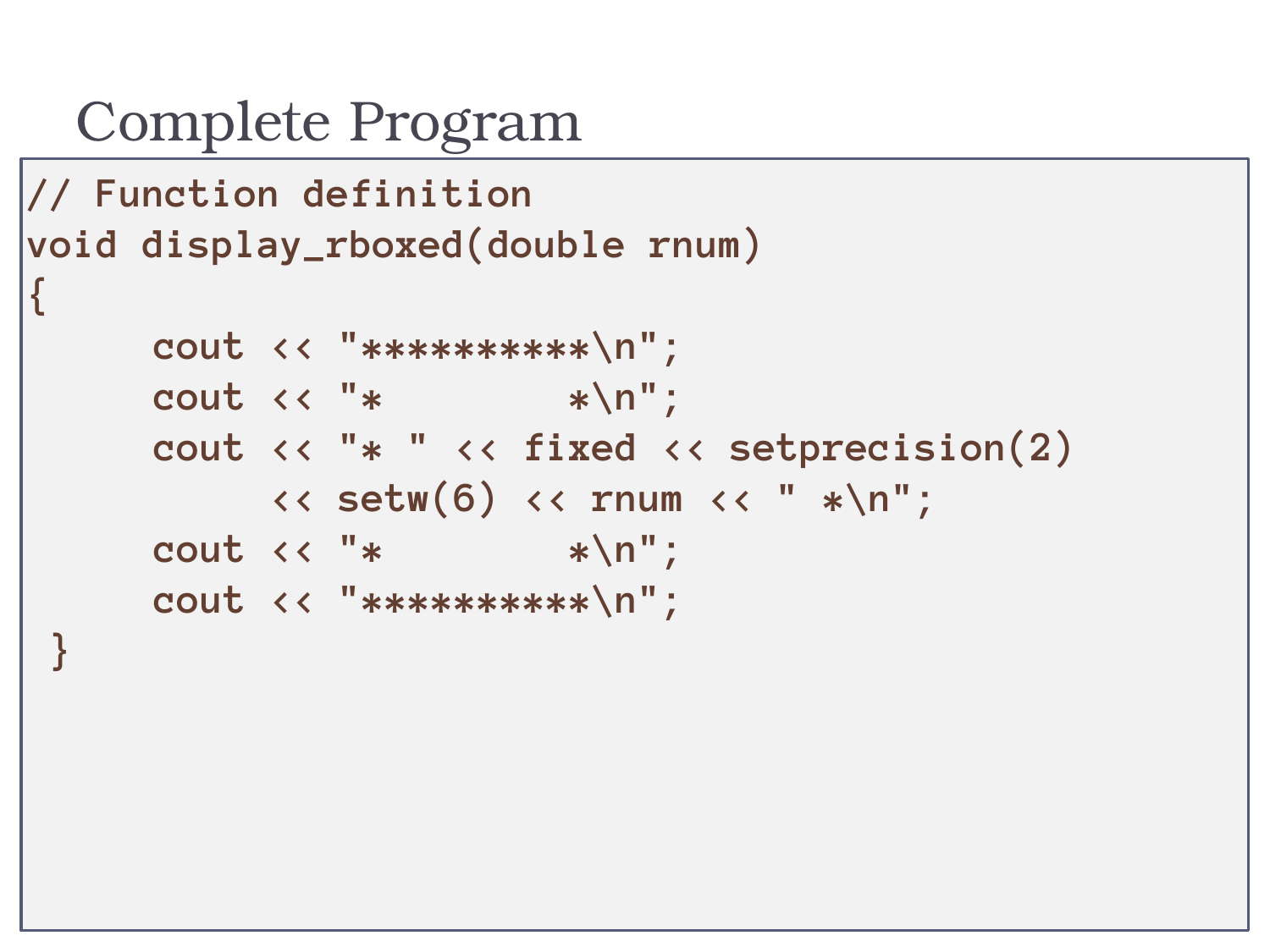

# Complete Program
// Function definition
void display_rboxed(double rnum)
{
	cout << "**********\n";
	cout << "*        *\n";
	cout << "* " << fixed << setprecision(2)
	     << setw(6) << rnum << " *\n";
	cout << "*        *\n";
	cout << "**********\n";
 }
 num = 45.92;
 display_rboxed(num * 10);
58